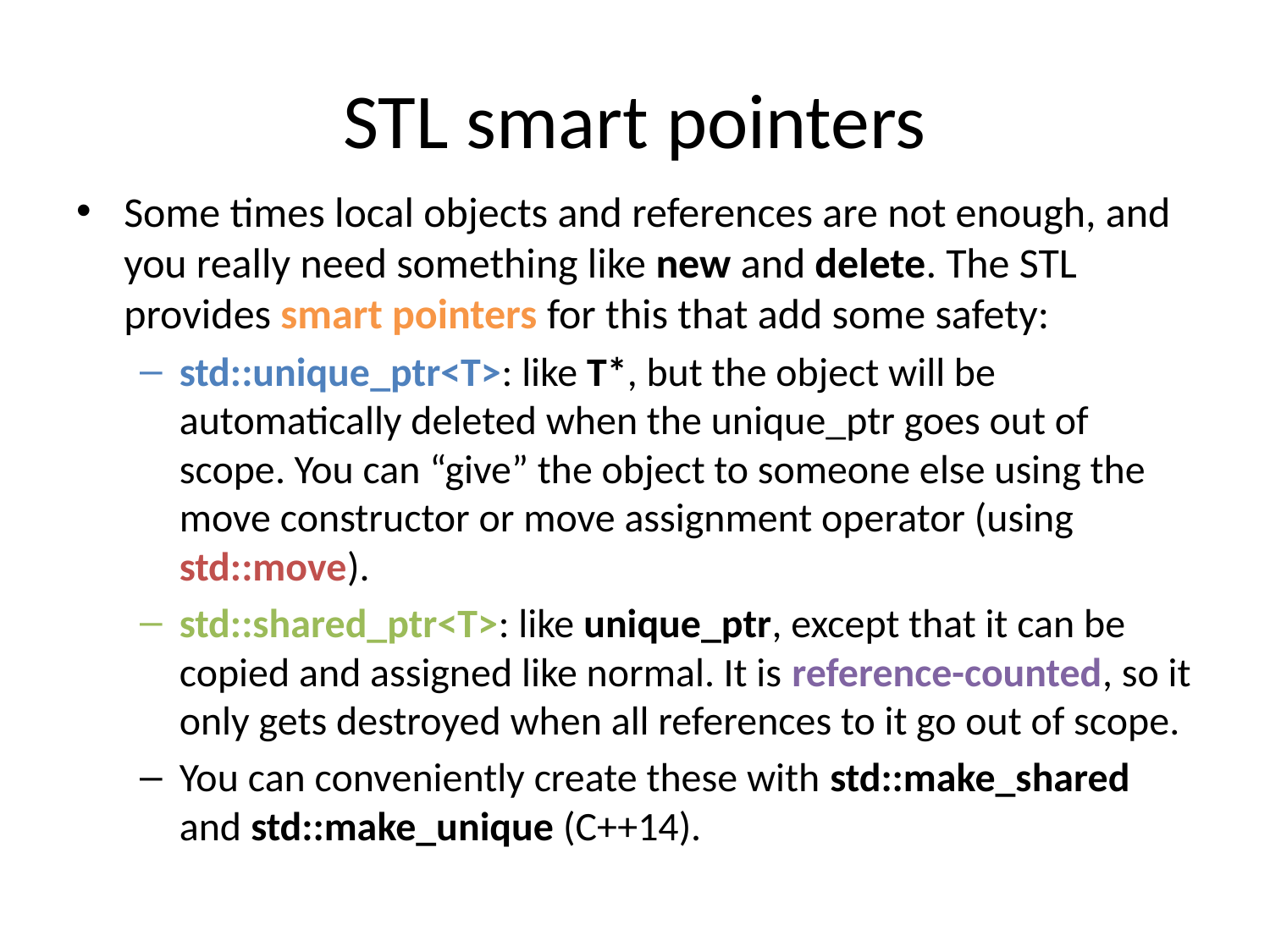

# STL smart pointers
Some times local objects and references are not enough, and you really need something like new and delete. The STL provides smart pointers for this that add some safety:
std::unique_ptr<T>: like T*, but the object will be automatically deleted when the unique_ptr goes out of scope. You can “give” the object to someone else using the move constructor or move assignment operator (using std::move).
std::shared_ptr<T>: like unique_ptr, except that it can be copied and assigned like normal. It is reference-counted, so it only gets destroyed when all references to it go out of scope.
You can conveniently create these with std::make_shared and std::make_unique (C++14).